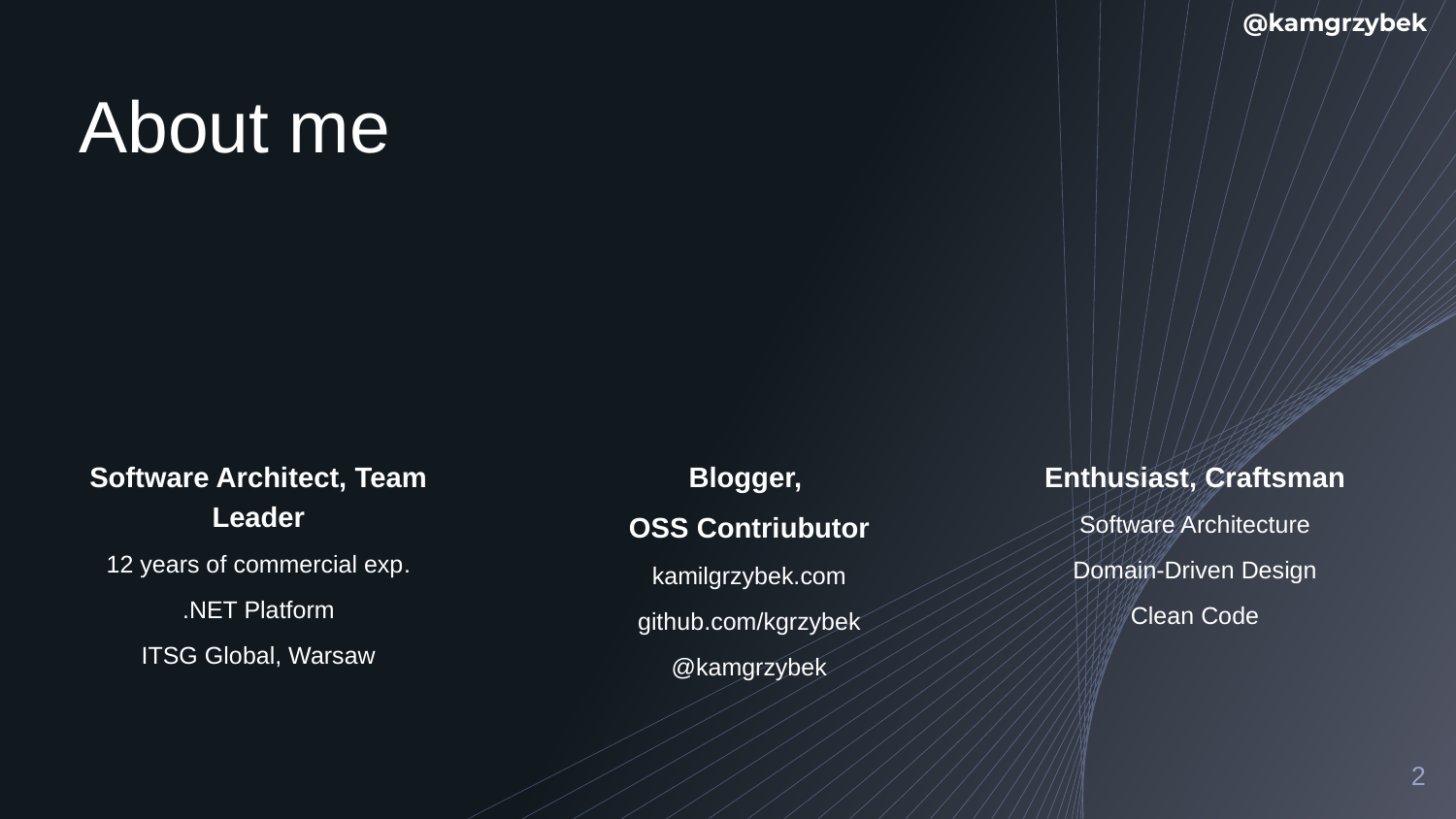

@kamgrzybek
# About me
Blogger,
OSS Contriubutor
kamilgrzybek.com
github.com/kgrzybek
@kamgrzybek
Enthusiast, Craftsman
Software Architecture
Domain-Driven Design
Clean Code

Software Architect, Team Leader
12 years of commercial exp.
.NET Platform
ITSG Global, Warsaw
2